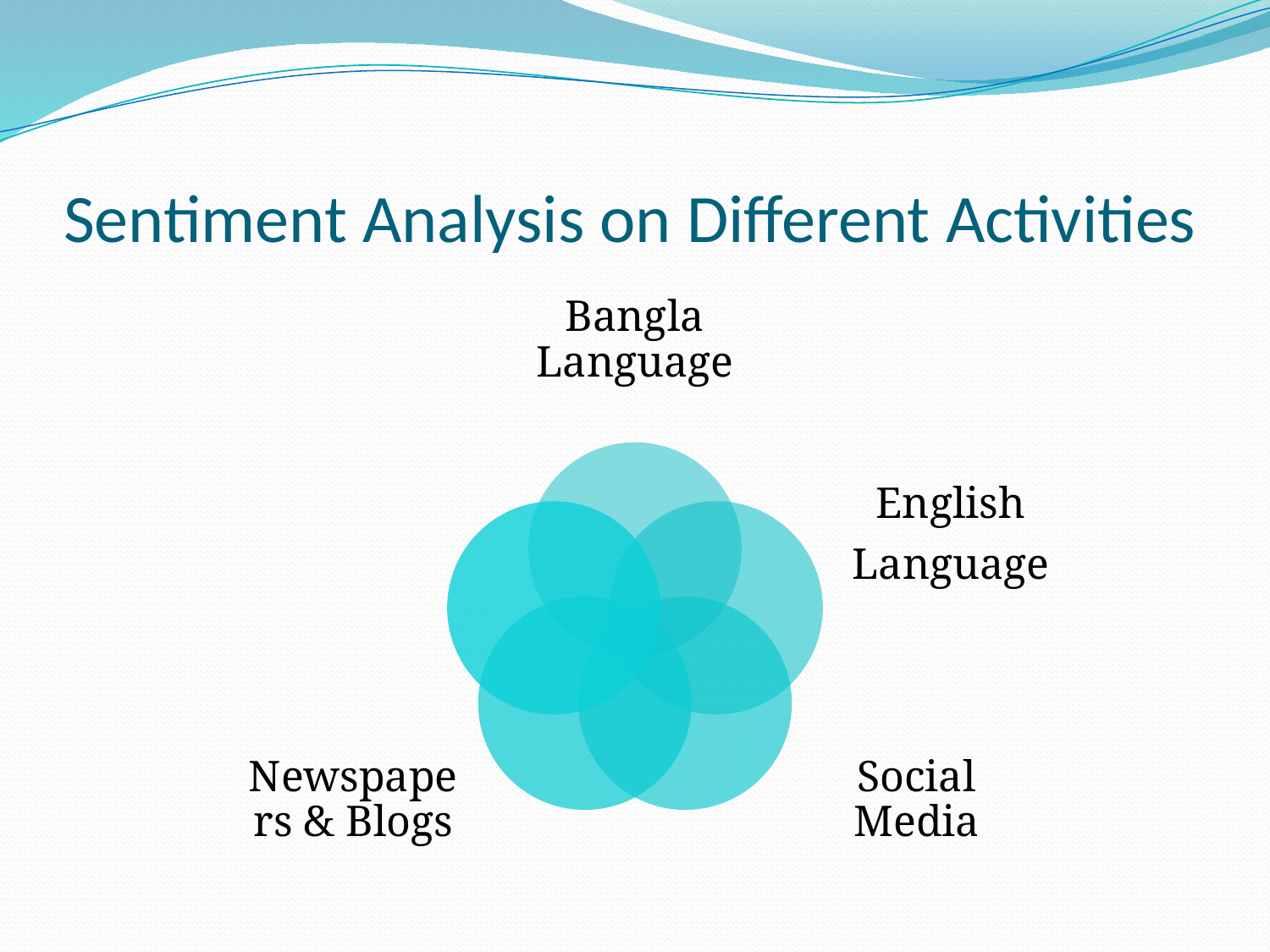

# Sentiment Analysis on Different Activities
Bangla Language
English
Language
Social Media
Newspapers & Blogs